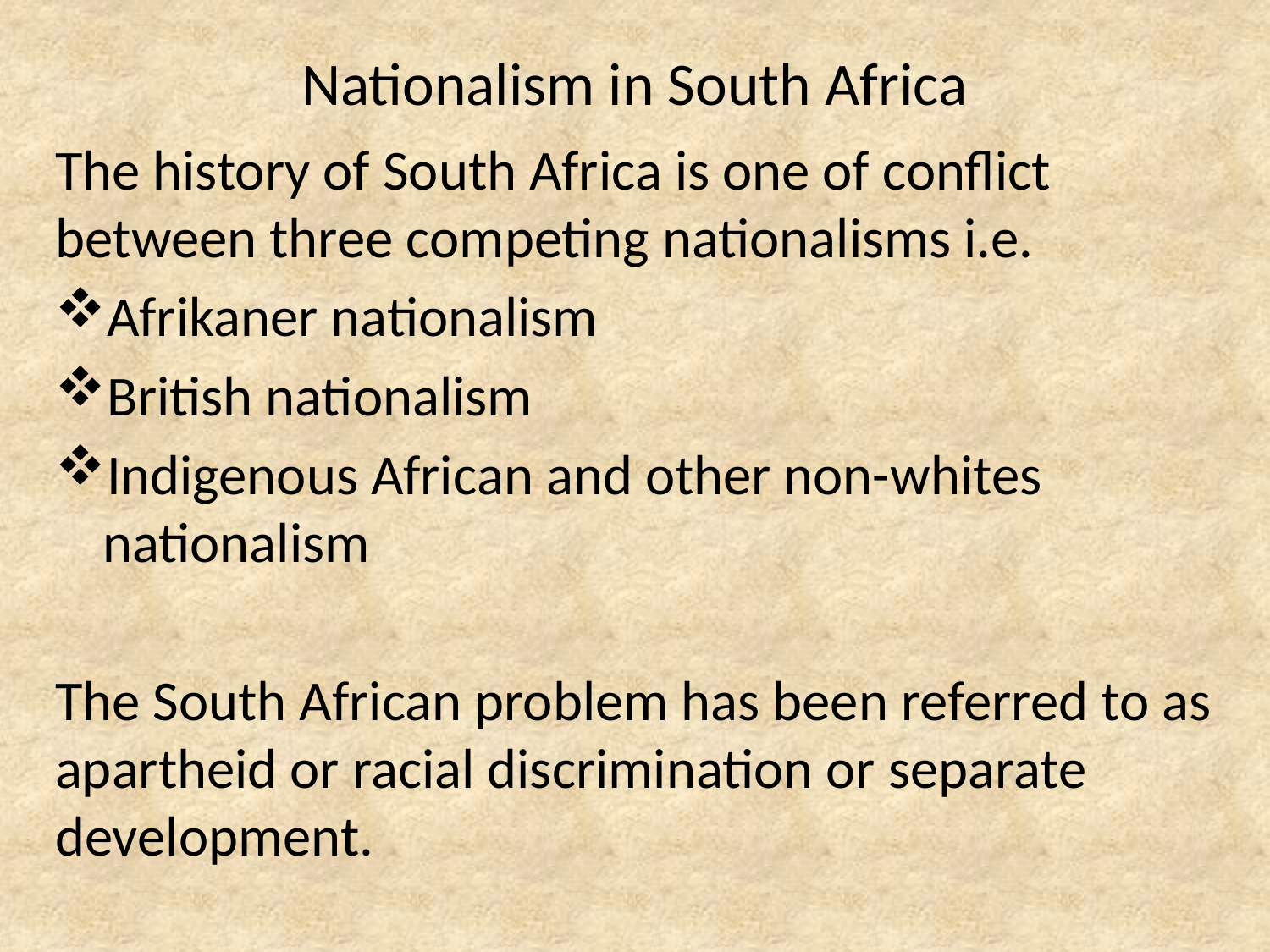

# Nationalism in South Africa
The history of South Africa is one of conflict between three competing nationalisms i.e.
Afrikaner nationalism
British nationalism
Indigenous African and other non-whites nationalism

The South African problem has been referred to as apartheid or racial discrimination or separate development.